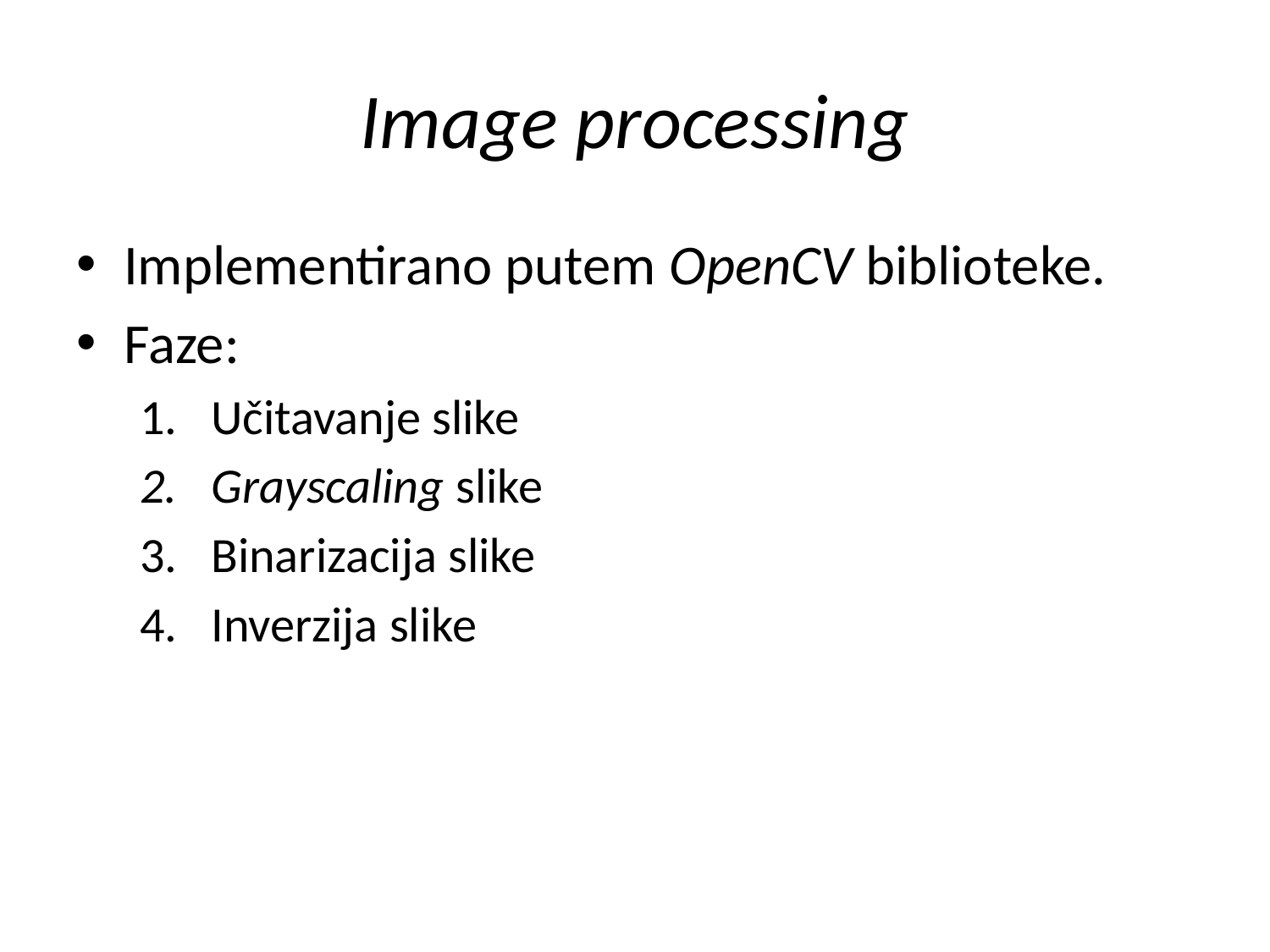

# Image processing
Implementirano putem OpenCV biblioteke.
Faze:
Učitavanje slike
Grayscaling slike
Binarizacija slike
Inverzija slike